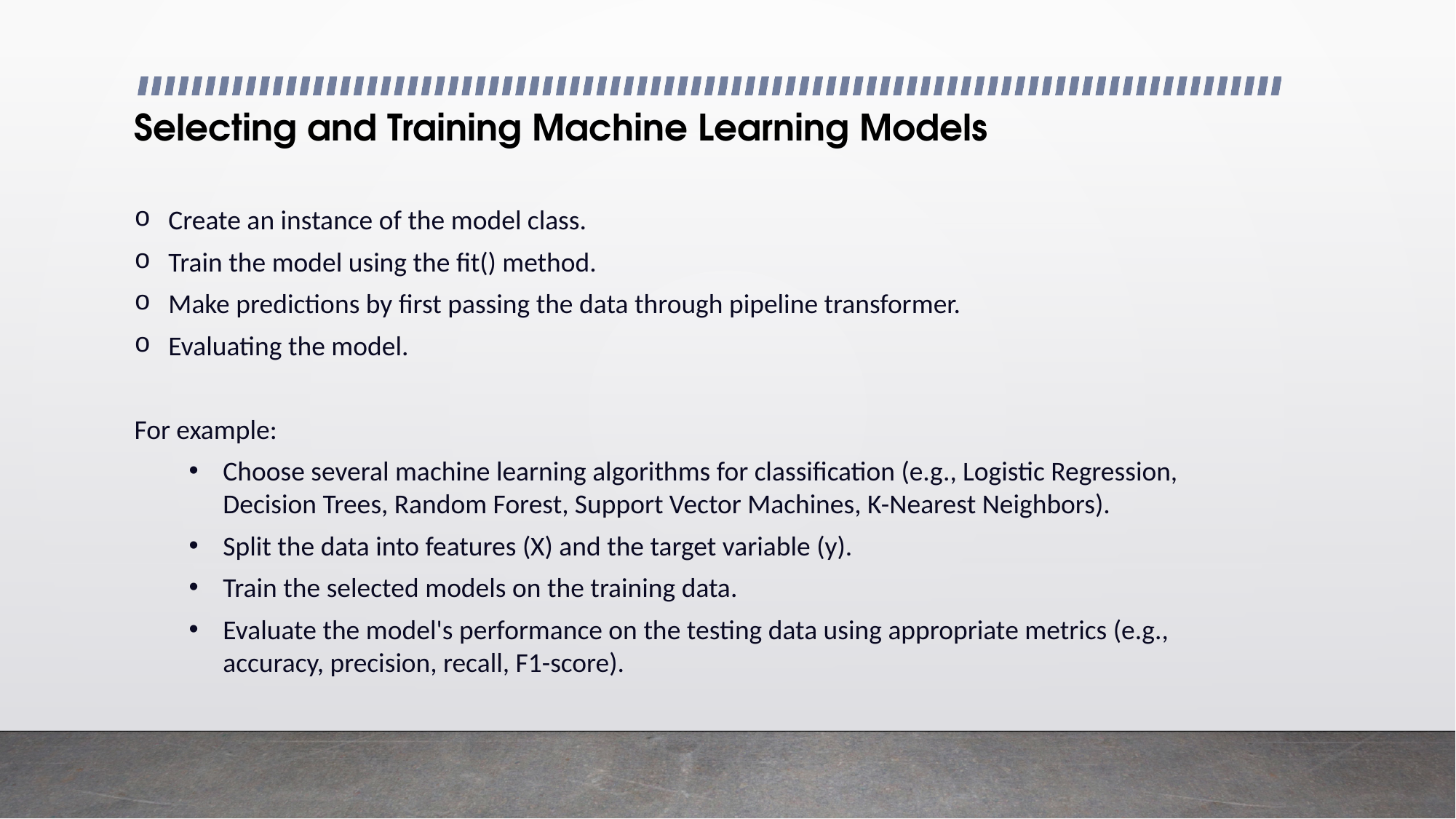

Selecting and Training Machine Learning Models
Create an instance of the model class.
Train the model using the fit() method.
Make predictions by first passing the data through pipeline transformer.
Evaluating the model.

For example:
Choose several machine learning algorithms for classification (e.g., Logistic Regression, Decision Trees, Random Forest, Support Vector Machines, K-Nearest Neighbors).
Split the data into features (X) and the target variable (y).
Train the selected models on the training data.
Evaluate the model's performance on the testing data using appropriate metrics (e.g., accuracy, precision, recall, F1-score).